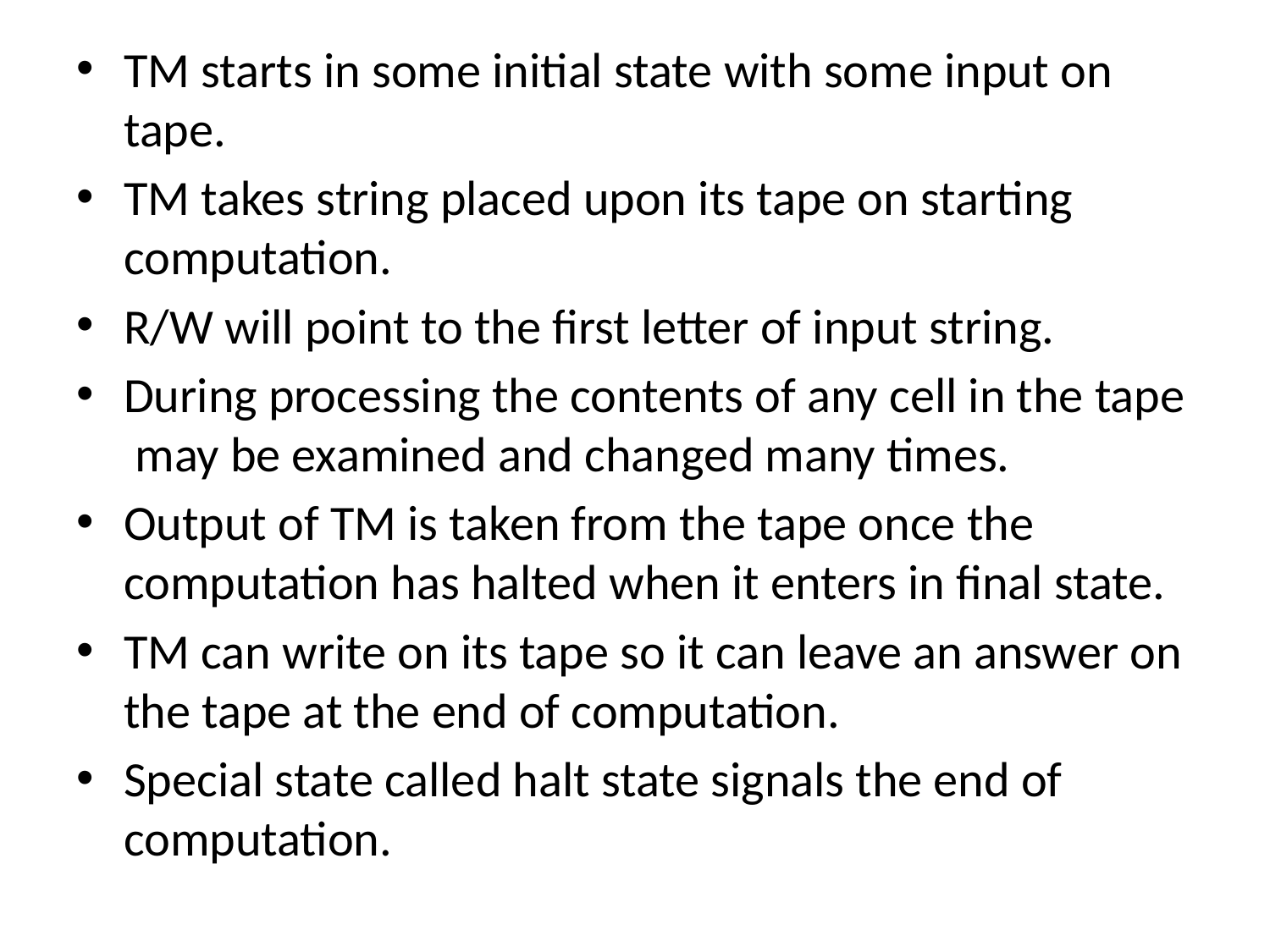

TM starts in some initial state with some input on tape.
TM takes string placed upon its tape on starting computation.
R/W will point to the first letter of input string.
During processing the contents of any cell in the tape  may be examined and changed many times.
Output of TM is taken from the tape once the computation has halted when it enters in final state.
TM can write on its tape so it can leave an answer on the tape at the end of computation.
Special state called halt state signals the end of computation.